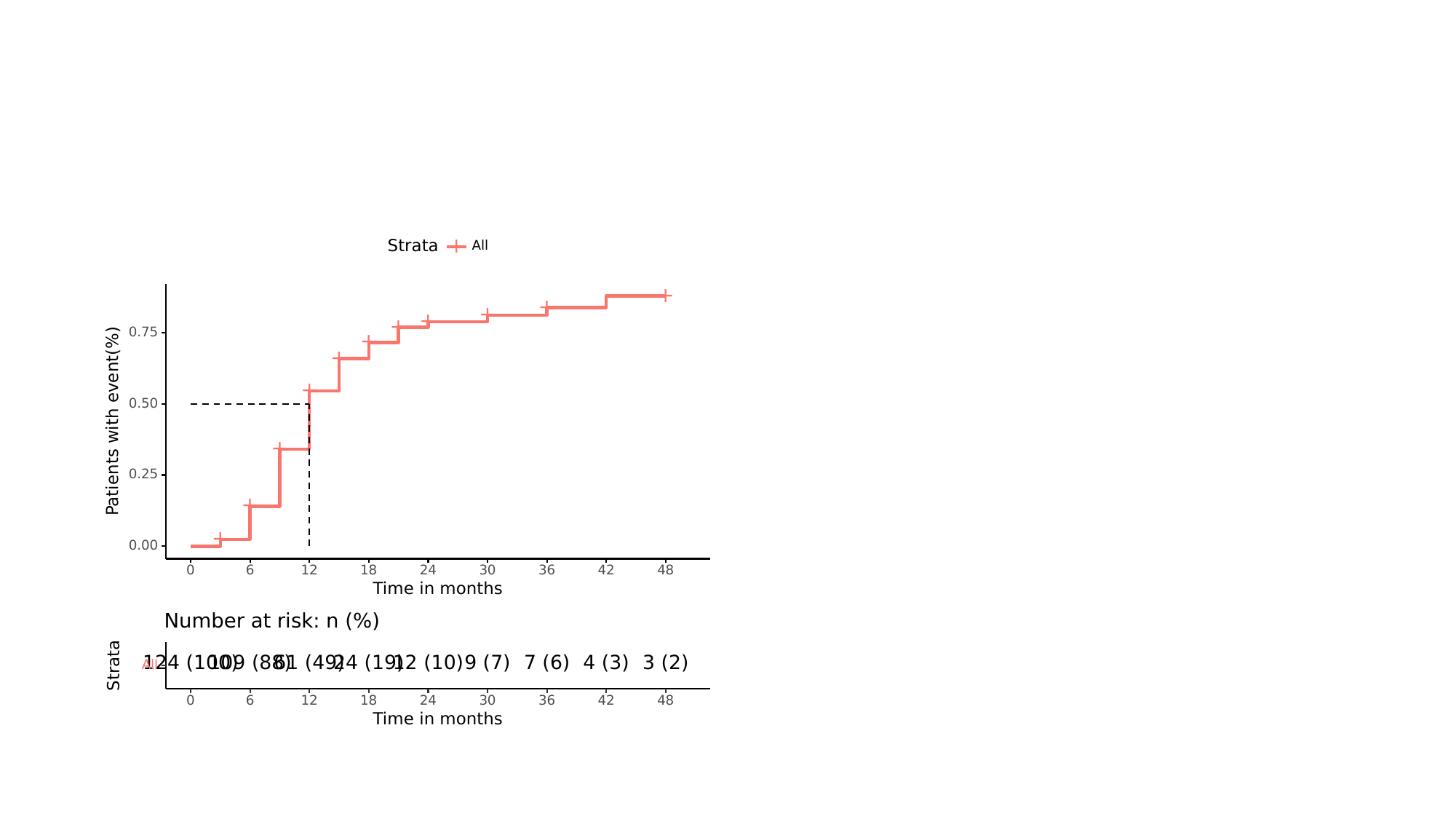

+
Strata
All

+

+
+
+
+
0.75

+
+
+
0.50

Patients with event(%)
+
0.25

+
+
0.00

0
6
18
30
36
48
12
24
42
Time in months

Number at risk: n (%)

124 (100)
109 (88)
61 (49)
24 (19)
12 (10)
9 (7)
7 (6)
4 (3)
3 (2)
Strata
All

0
6
18
30
36
48
12
24
42
Time in months